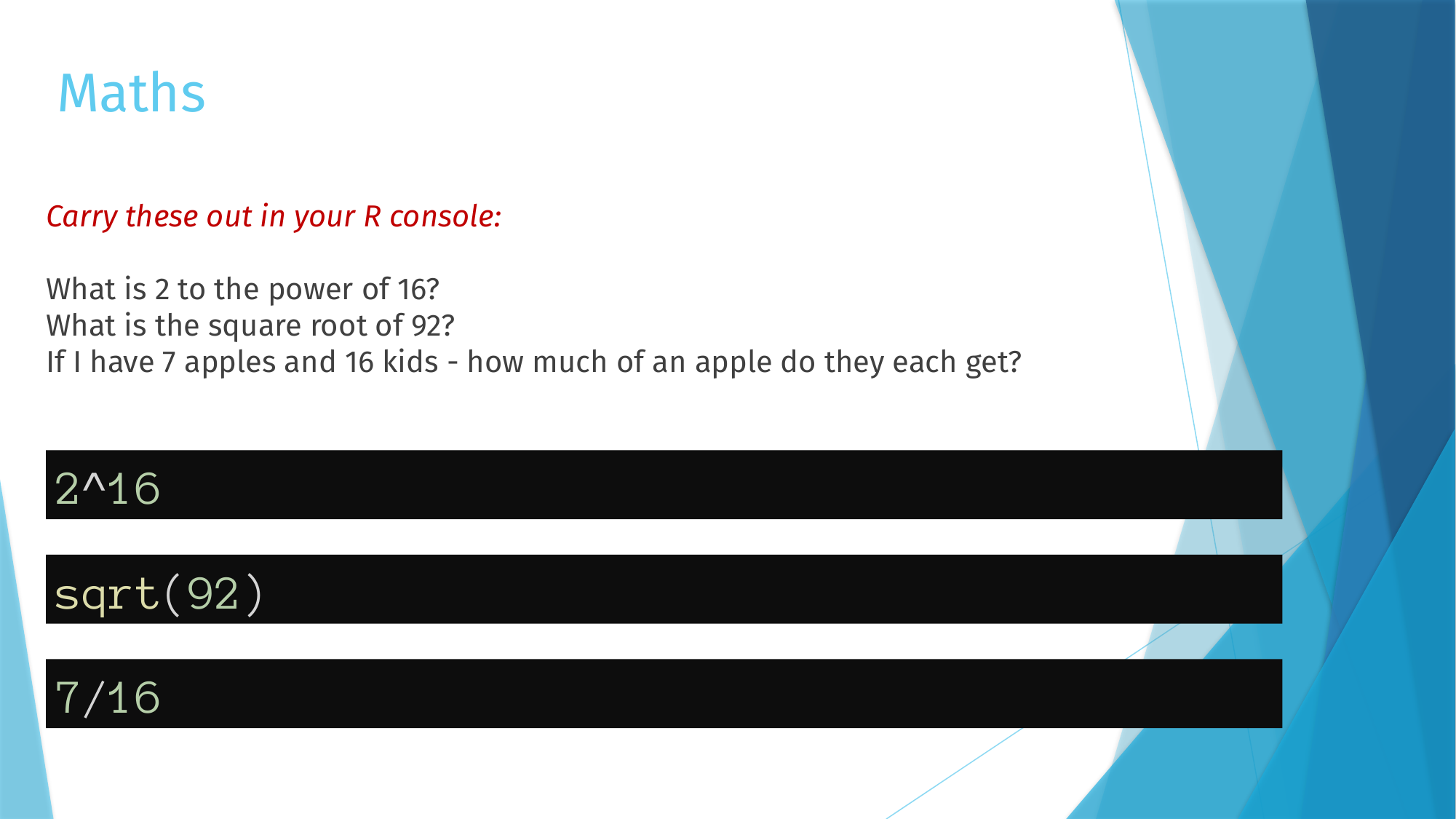

# Maths
Carry these out in your R console:

What is 2 to the power of 16?
What is the square root of 92?
If I have 7 apples and 16 kids - how much of an apple do they each get?
2^16
sqrt(92)
7/16